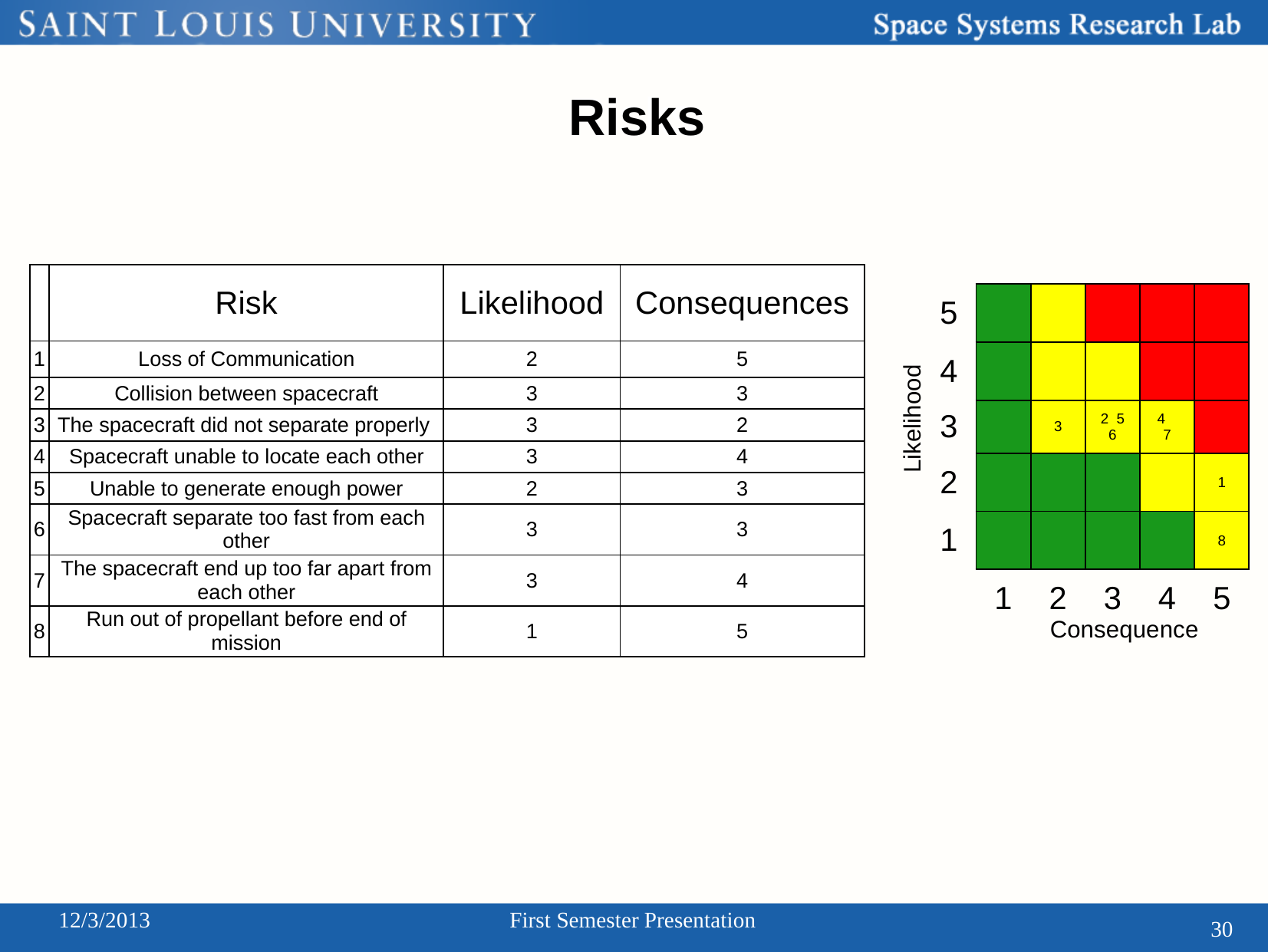

# Risks
Risks
|  | Risk | Likelihood | Consequences |
| --- | --- | --- | --- |
| 1 | Loss of Communication | 2 | 5 |
| 2 | Collision between spacecraft | 3 | 3 |
| 3 | The spacecraft did not separate properly | 3 | 2 |
| 4 | Spacecraft unable to locate each other | 3 | 4 |
| 5 | Unable to generate enough power | 2 | 3 |
| 6 | Spacecraft separate too fast from each other | 3 | 3 |
| 7 | The spacecraft end up too far apart from each other | 3 | 4 |
| 8 | Run out of propellant before end of mission | 1 | 5 |
| 5 |  |  |  |  |  |
| --- | --- | --- | --- | --- | --- |
| 4 |  |  |  |  |  |
| 3 |  | 3 | 2 5 6 | 4 7 |  |
| 2 |  |  |  |  | 1 |
| 1 |  |  |  |  | 8 |
|  | 1 | 2 | 3 | 4 | 5 |
Likelihood
Consequence
12/3/2013
First Semester Presentation
30